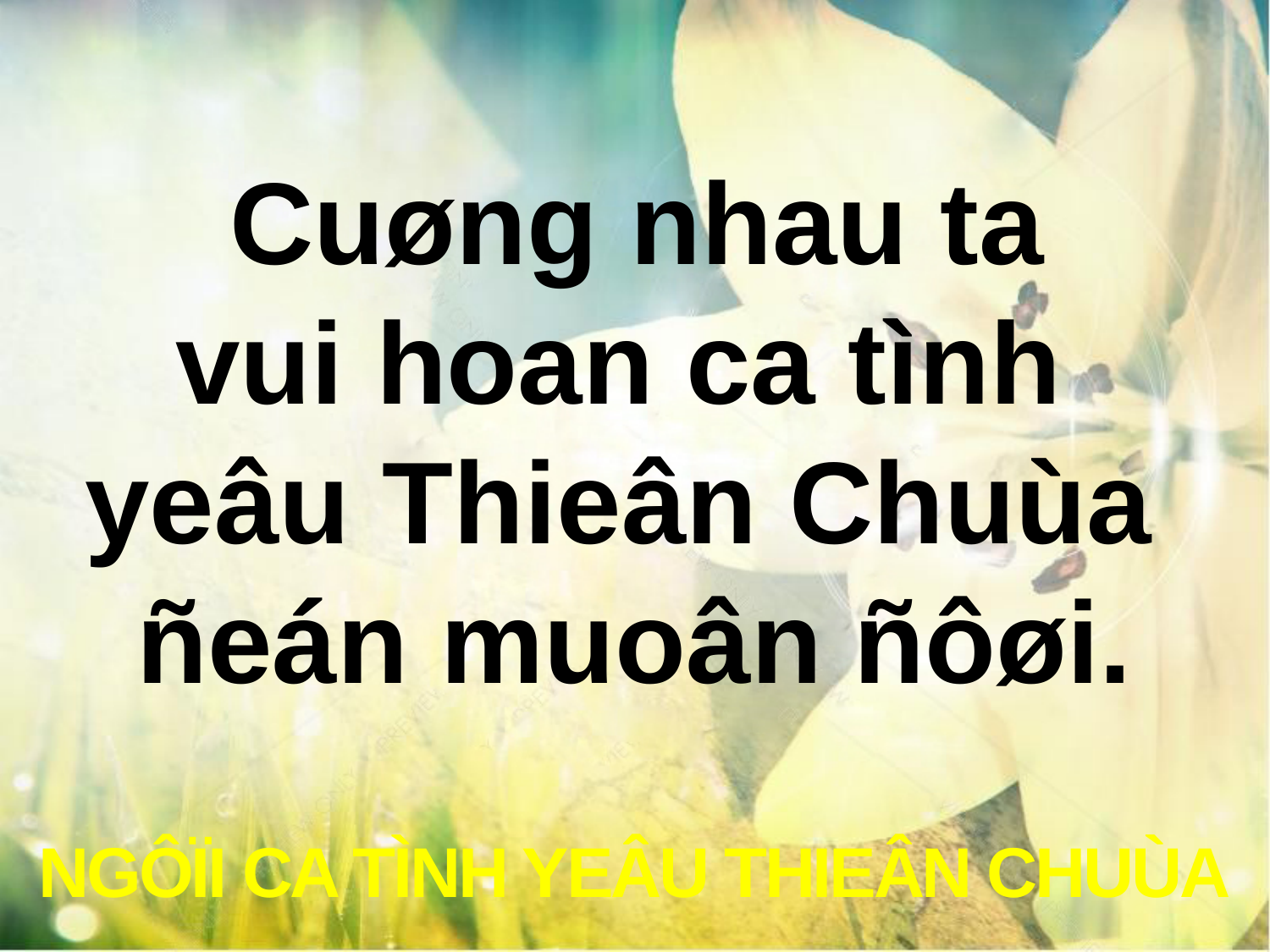

Cuøng nhau ta
vui hoan ca tình
yeâu Thieân Chuùa
ñeán muoân ñôøi.
NGÔÏI CA TÌNH YEÂU THIEÂN CHUÙA